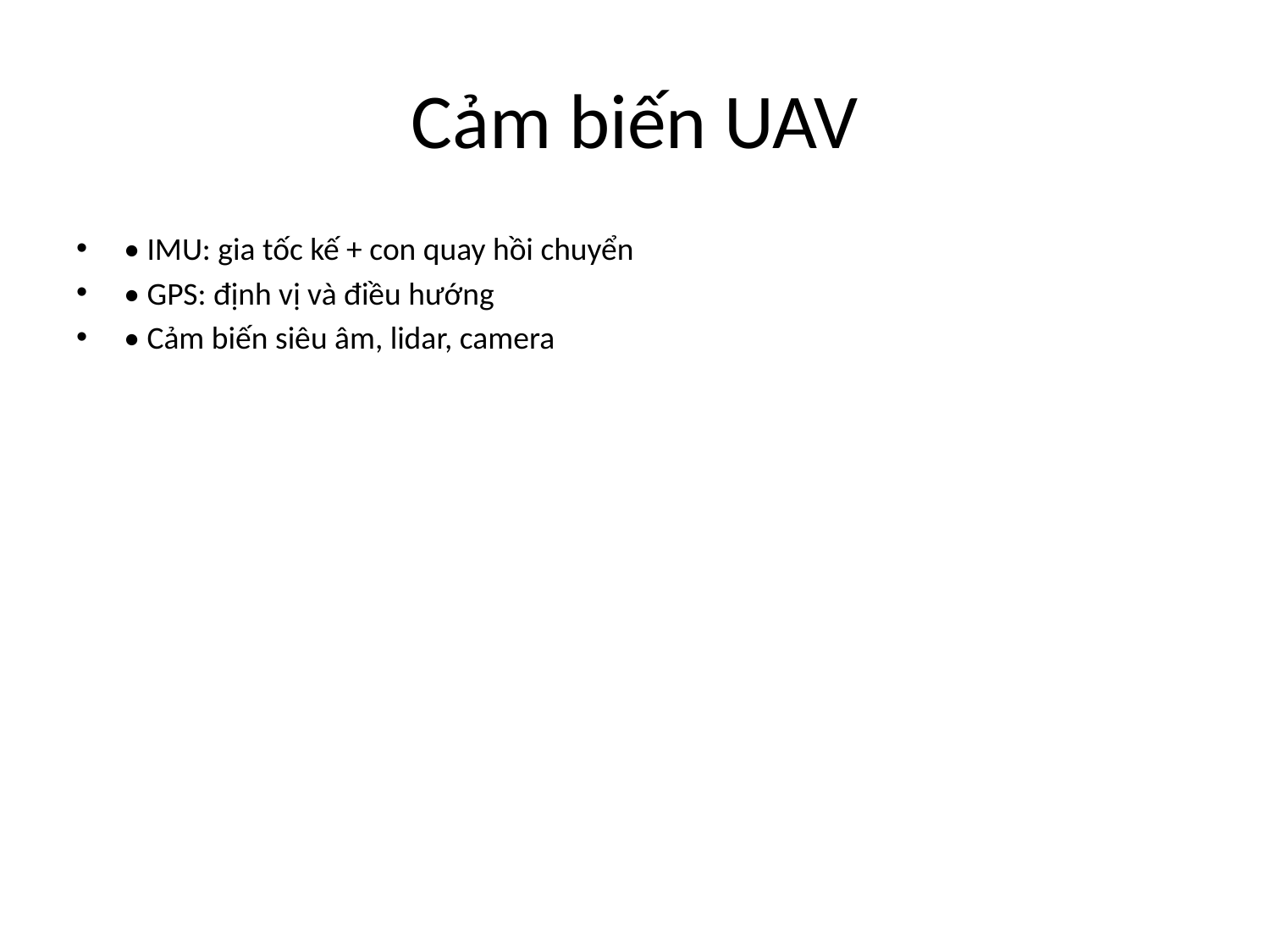

# Cảm biến UAV
• IMU: gia tốc kế + con quay hồi chuyển
• GPS: định vị và điều hướng
• Cảm biến siêu âm, lidar, camera